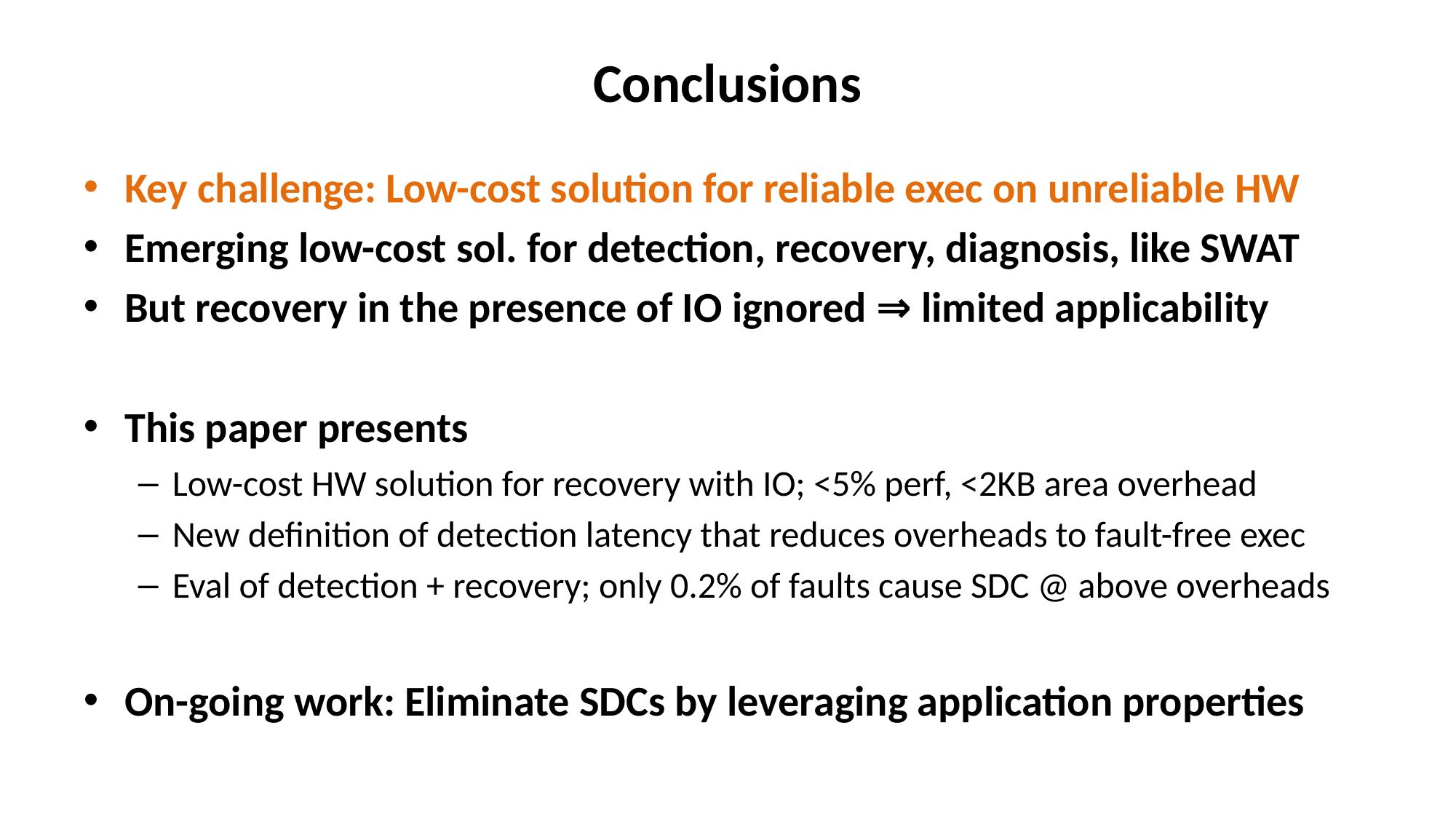

# Conclusions
Key challenge: Low-cost solution for reliable exec on unreliable HW
Emerging low-cost sol. for detection, recovery, diagnosis, like SWAT
But recovery in the presence of IO ignored ⇒ limited applicability

This paper presents
Low-cost HW solution for recovery with IO; <5% perf, <2KB area overhead
New definition of detection latency that reduces overheads to fault-free exec
Eval of detection + recovery; only 0.2% of faults cause SDC @ above overheads

On-going work: Eliminate SDCs by leveraging application properties